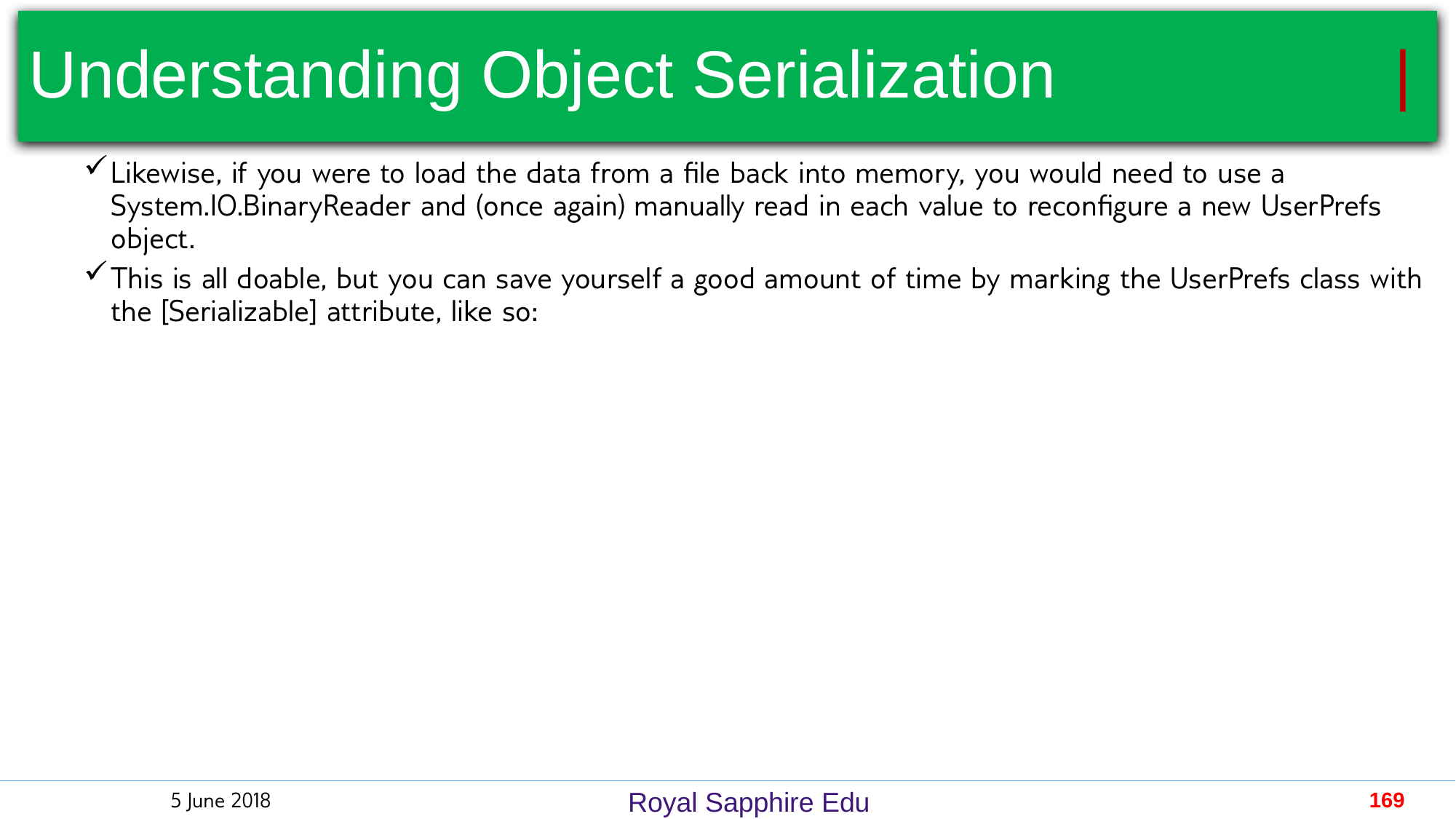

# Understanding Object Serialization			   |
Likewise, if you were to load the data from a file back into memory, you would need to use a System.IO.BinaryReader and (once again) manually read in each value to reconfigure a new UserPrefs object.
This is all doable, but you can save yourself a good amount of time by marking the UserPrefs class with the [Serializable] attribute, like so:
5 June 2018
169